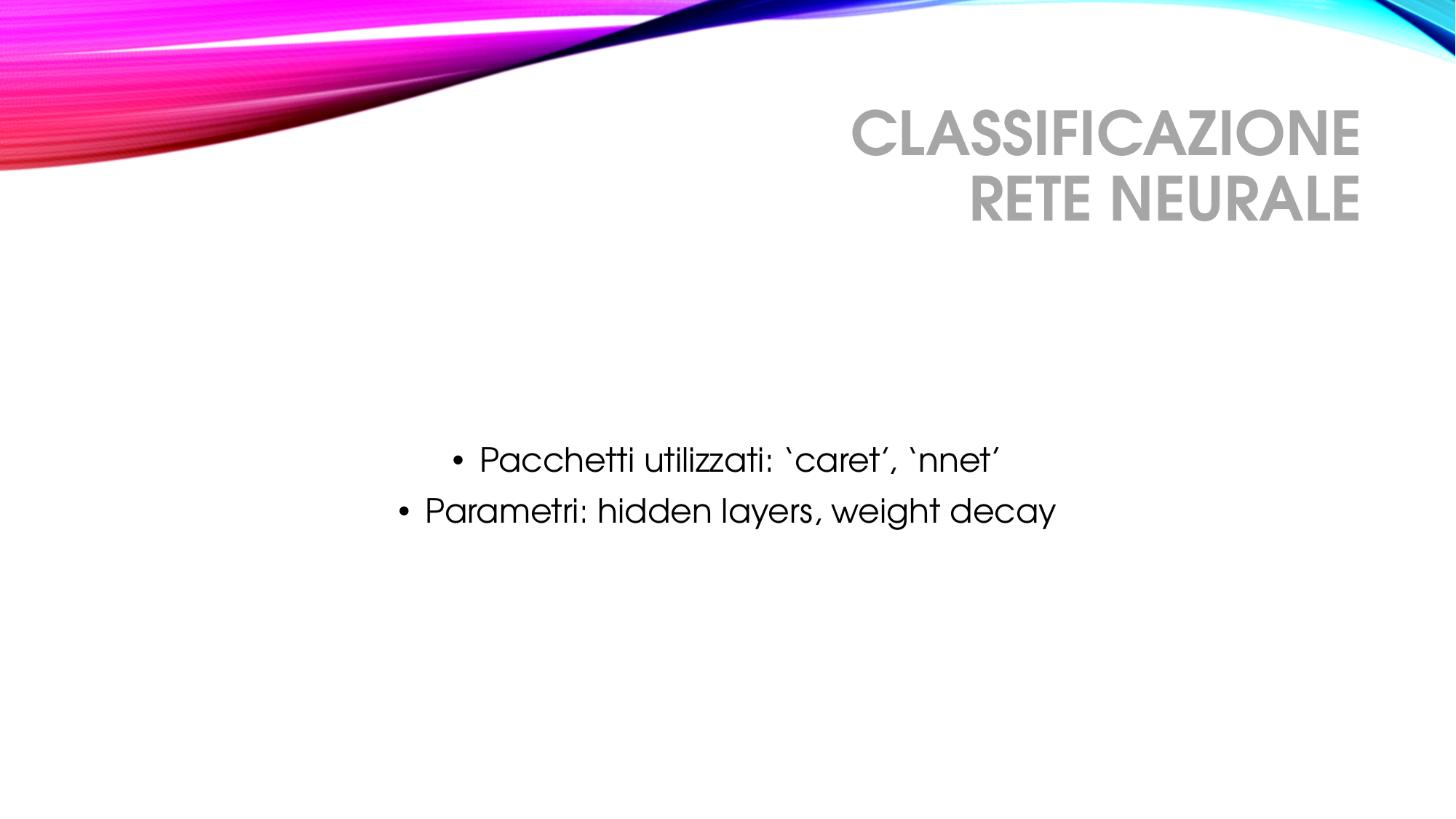

# CLASSIFICAZIONE Rete neurale
Pacchetti utilizzati: ‘caret’, ‘nnet’
Parametri: hidden layers, weight decay